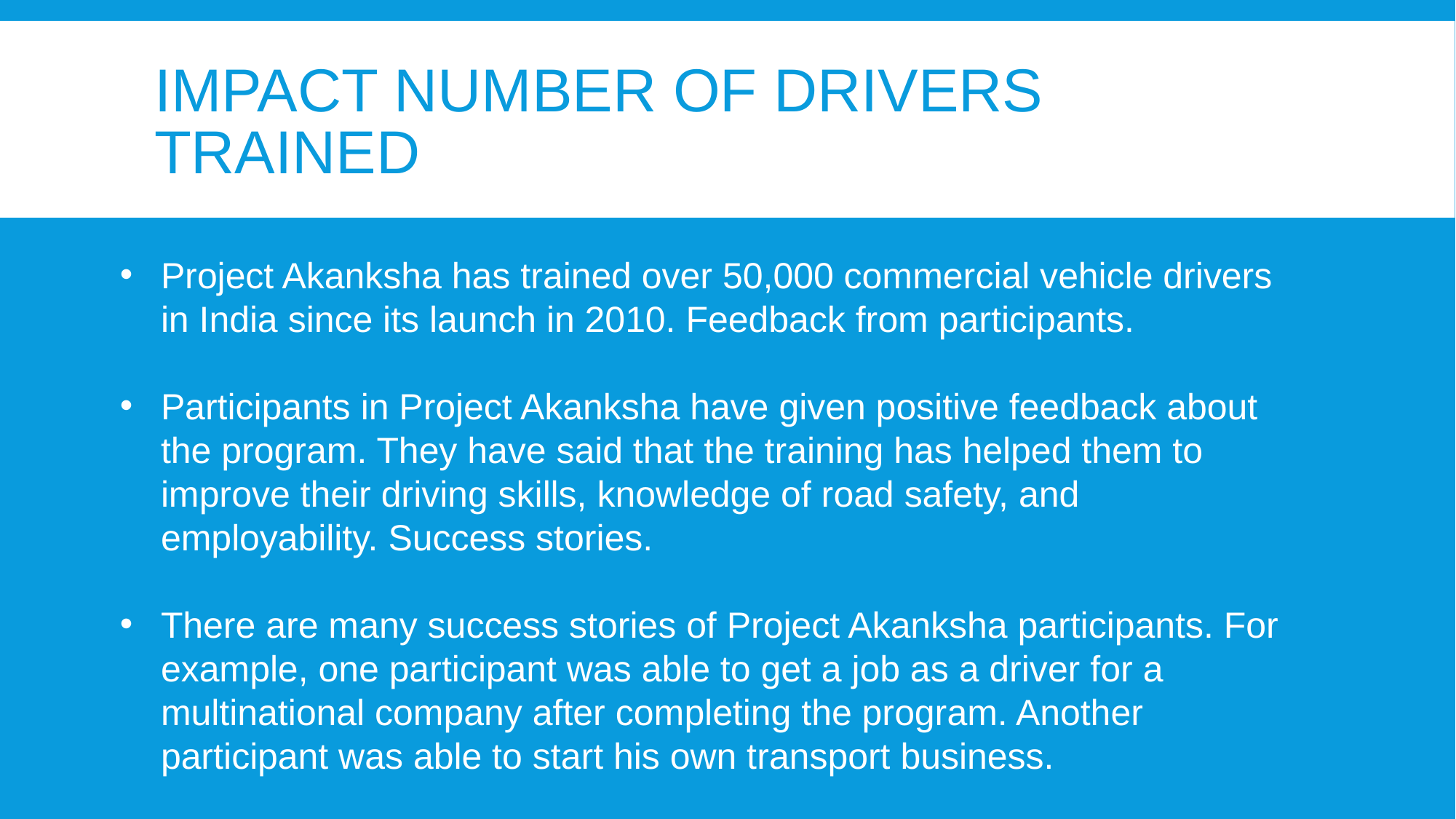

# Impact Number of drivers trained
Project Akanksha has trained over 50,000 commercial vehicle drivers in India since its launch in 2010. Feedback from participants.

Participants in Project Akanksha have given positive feedback about the program. They have said that the training has helped them to improve their driving skills, knowledge of road safety, and employability. Success stories.

There are many success stories of Project Akanksha participants. For example, one participant was able to get a job as a driver for a multinational company after completing the program. Another participant was able to start his own transport business.